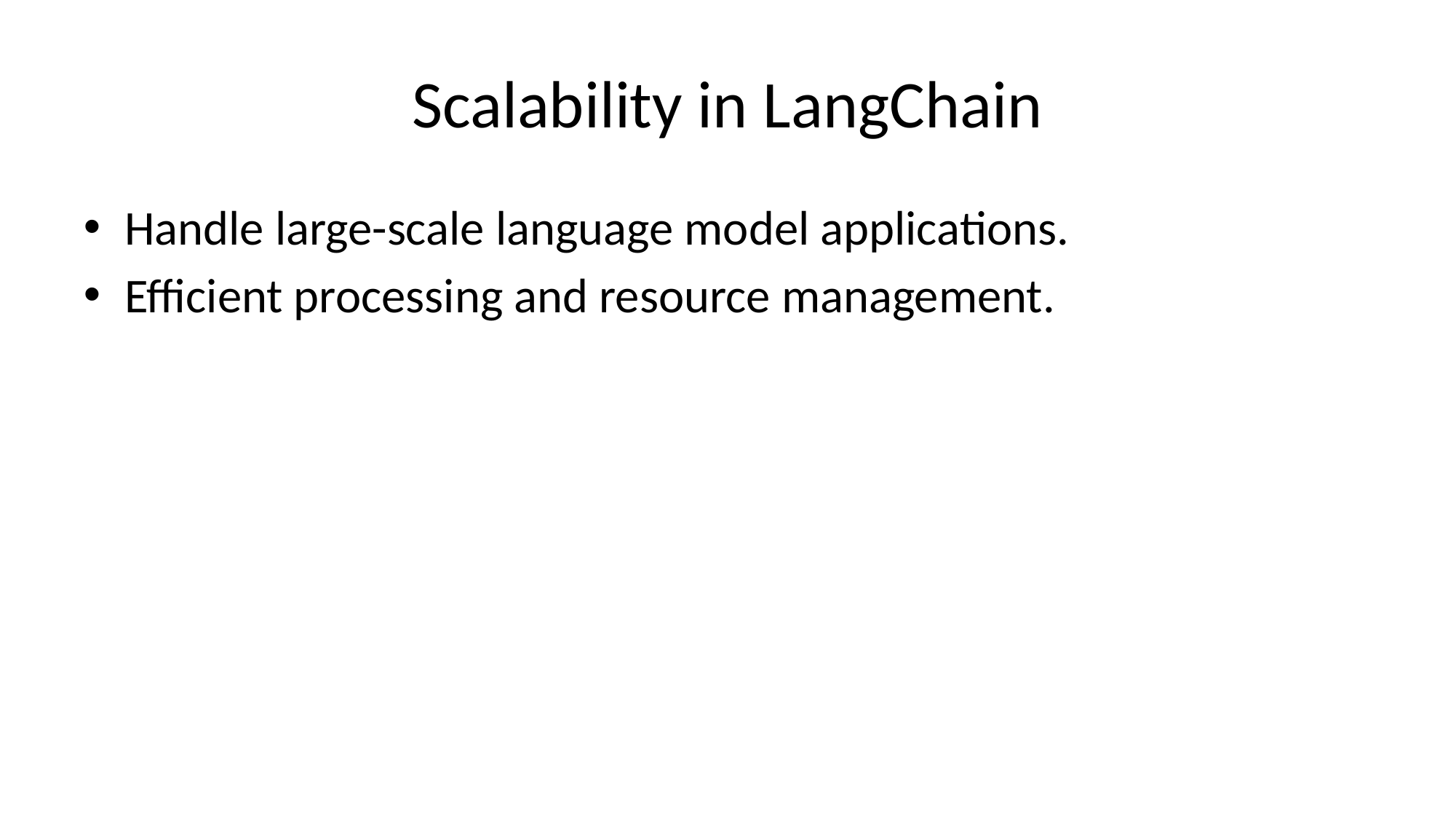

# Scalability in LangChain
Handle large-scale language model applications.
Efficient processing and resource management.